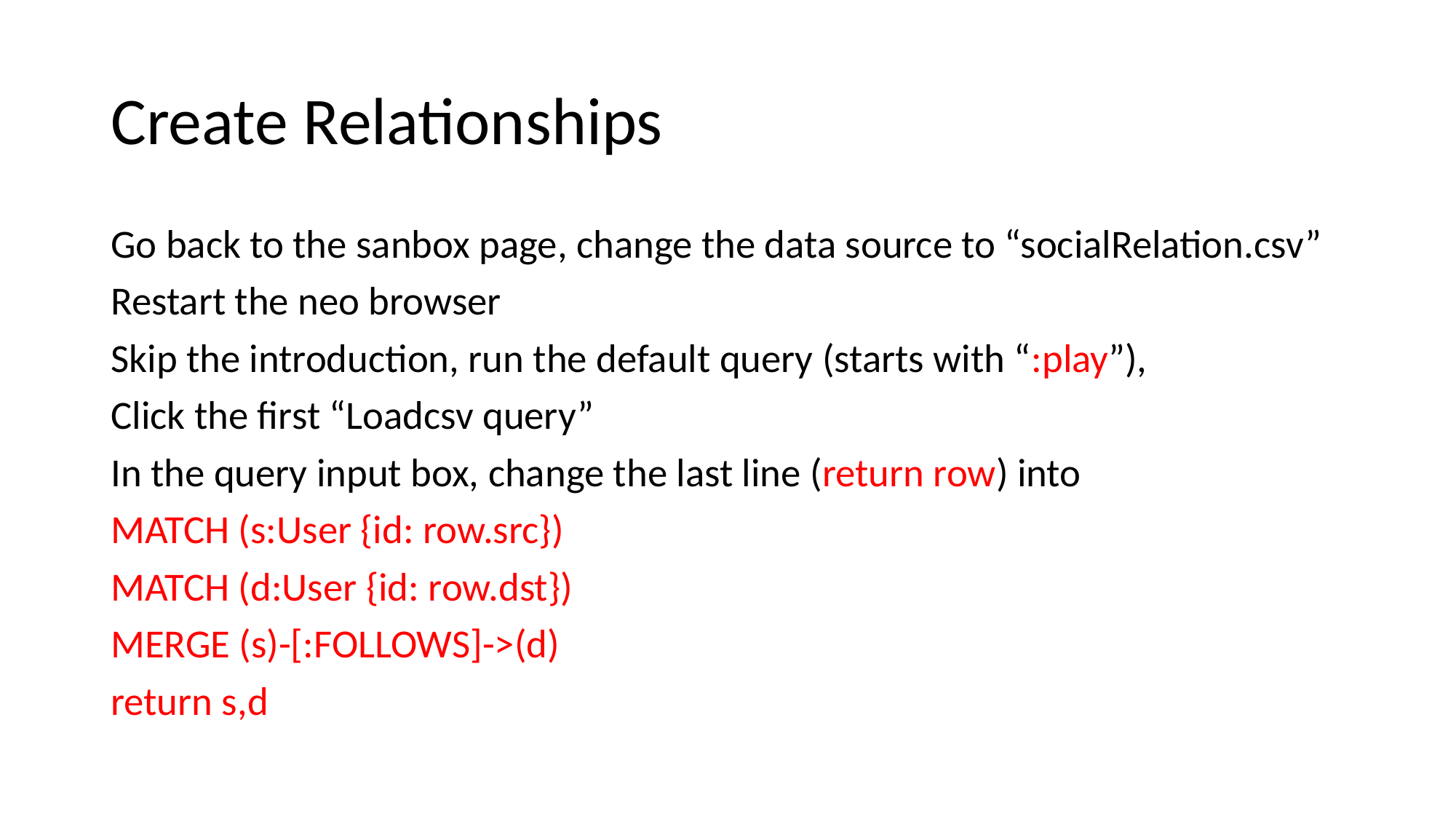

# Create Relationships
Go back to the sanbox page, change the data source to “socialRelation.csv”
Restart the neo browser
Skip the introduction, run the default query (starts with “:play”),
Click the first “Loadcsv query”
In the query input box, change the last line (return row) into
MATCH (s:User {id: row.src})
MATCH (d:User {id: row.dst})
MERGE (s)-[:FOLLOWS]->(d)
return s,d